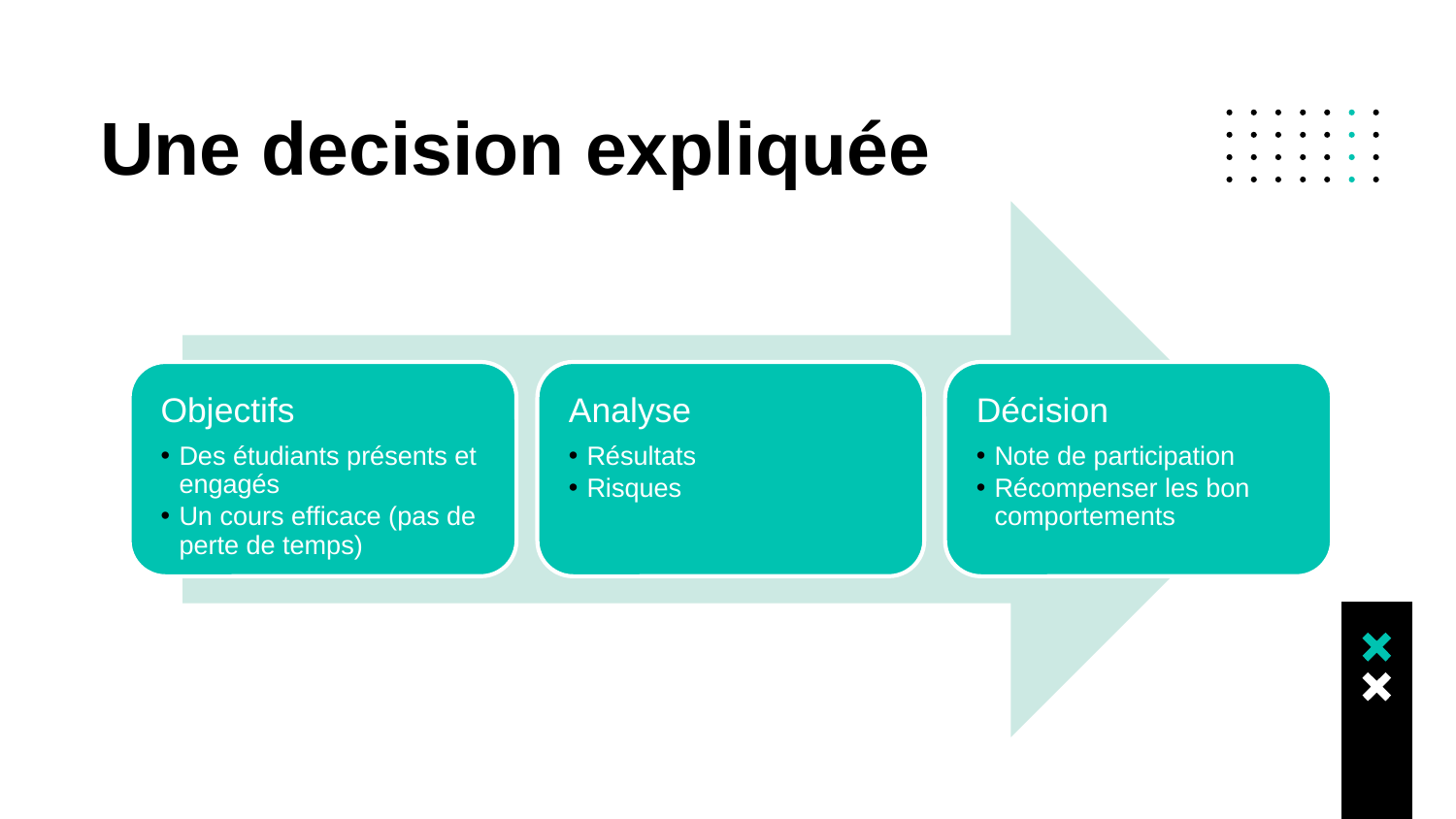

# Une decision expliquée
Objectifs
Des étudiants présents et engagés
Un cours efficace (pas de perte de temps)
Analyse
Résultats
Risques
Décision
Note de participation
Récompenser les bon comportements